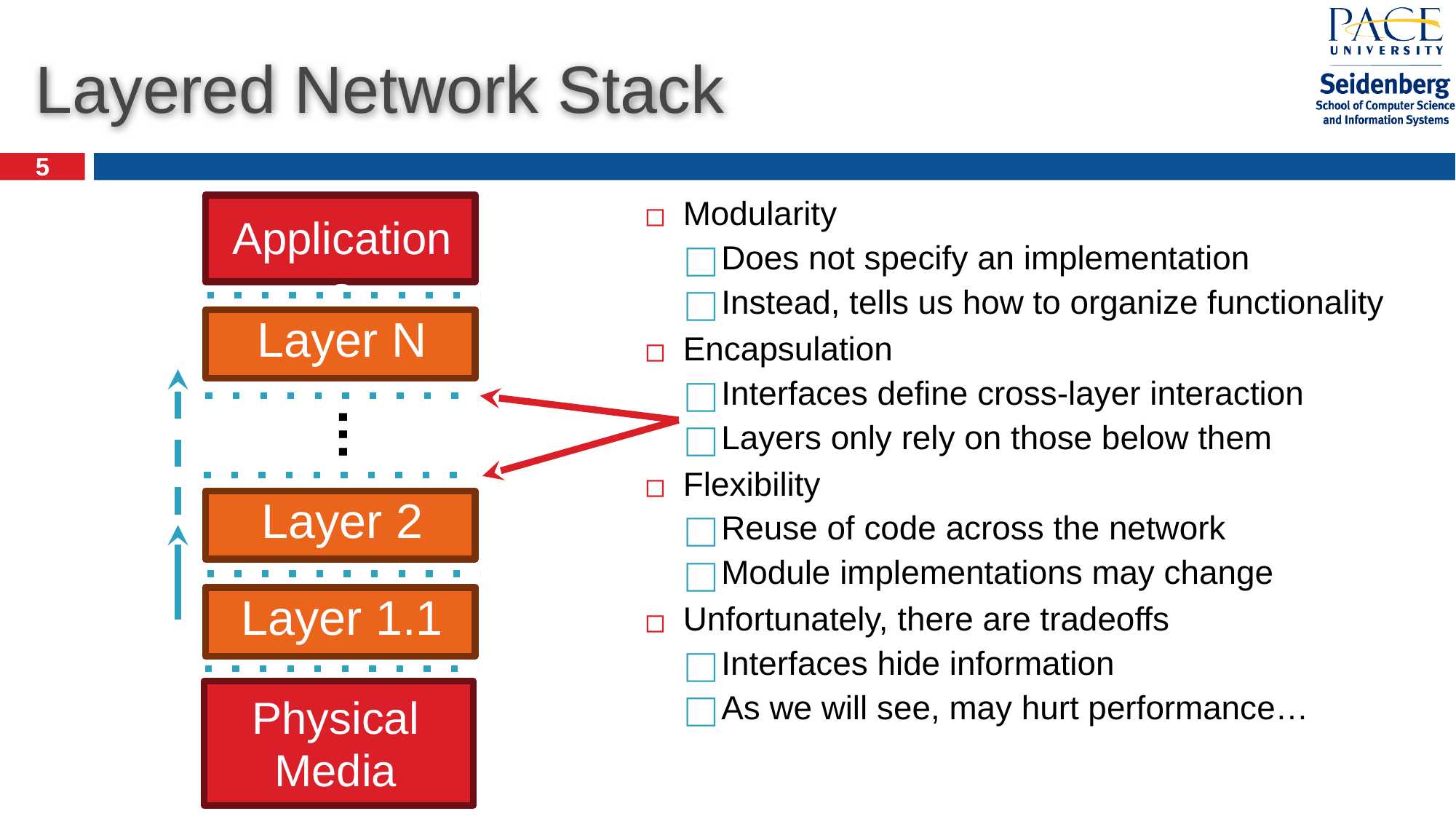

# Layered Network Stack
5
Modularity
Does not specify an implementation
Instead, tells us how to organize functionality
Encapsulation
Interfaces define cross-layer interaction
Layers only rely on those below them
Flexibility
Reuse of code across the network
Module implementations may change
Unfortunately, there are tradeoffs
Interfaces hide information
As we will see, may hurt performance…

Applications
Layer N

…
Layer 2

Layer 1

Layer 1.1

Physical
Media